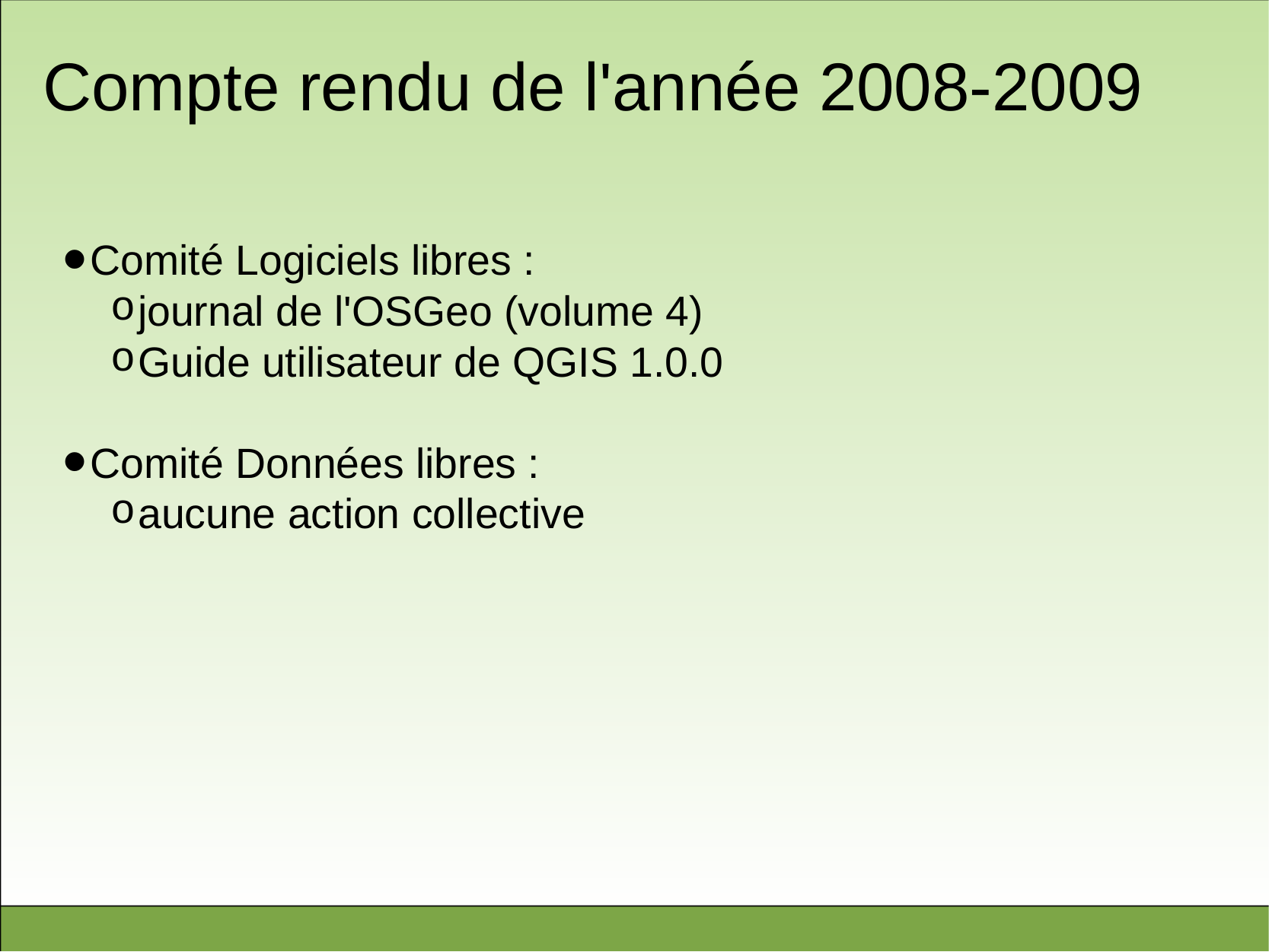

# Compte rendu de l'année 2008-2009
Comité Logiciels libres :
journal de l'OSGeo (volume 4)
Guide utilisateur de QGIS 1.0.0

Comité Données libres :
aucune action collective